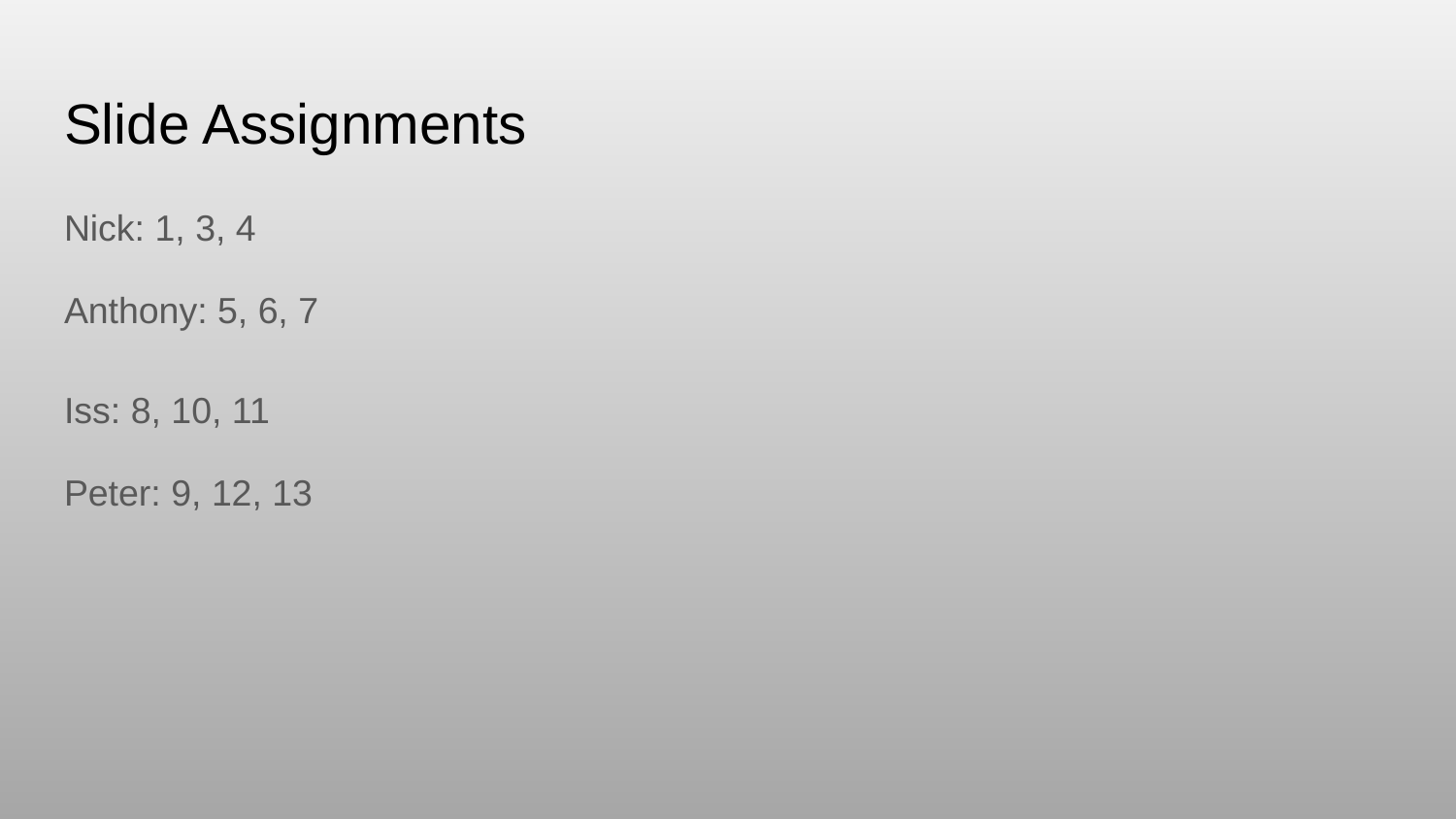

# Slide Assignments
Nick: 1, 3, 4
Anthony: 5, 6, 7
Iss: 8, 10, 11
Peter: 9, 12, 13